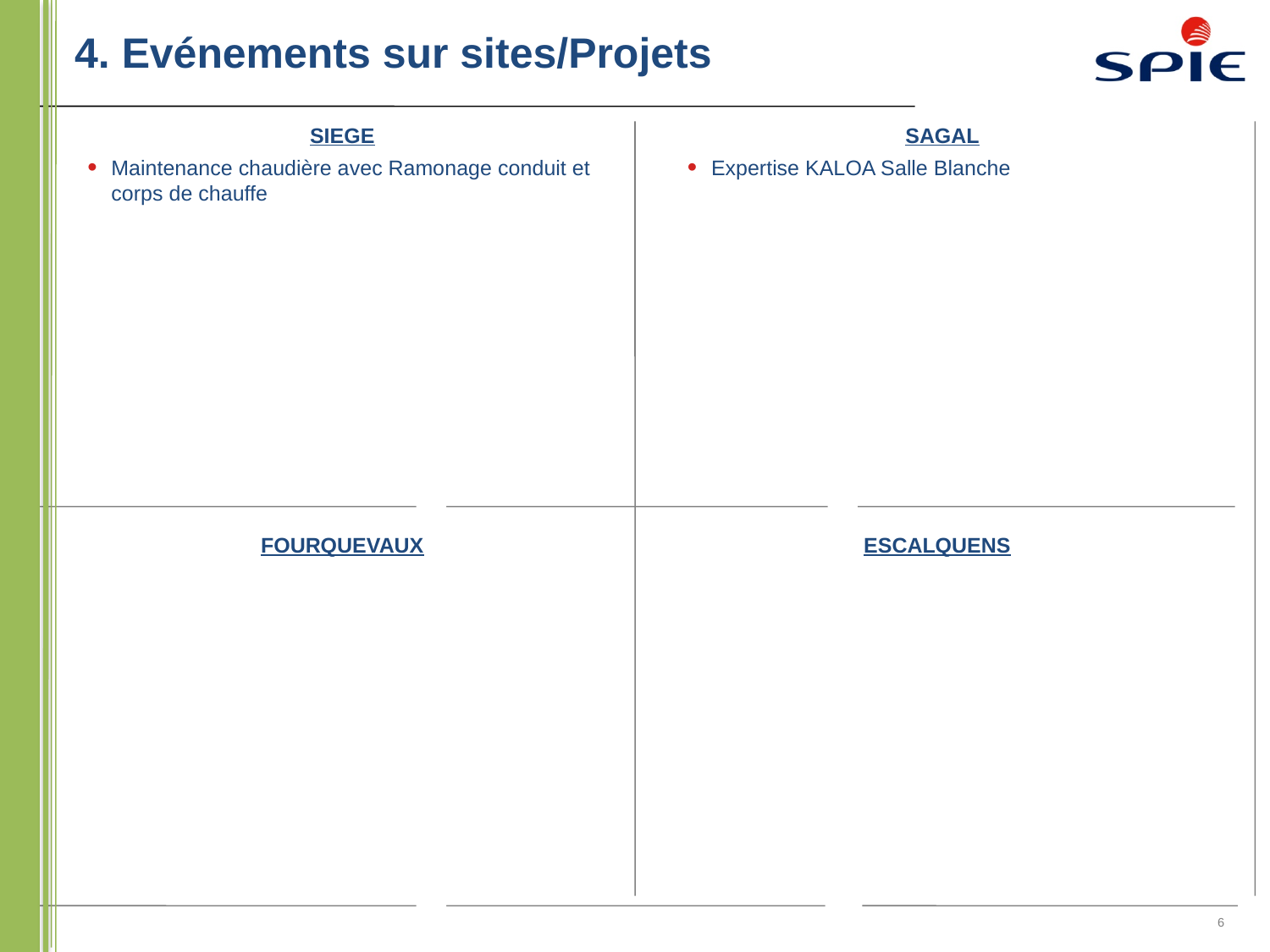

Maj a faire!
# 4. Evénements sur sites/Projets
Fait
SIEGE
Maintenance chaudière avec Ramonage conduit et corps de chauffe

SAGAL
Expertise KALOA Salle Blanche

En cours
En cours

FOURQUEVAUX

ESCALQUENS

6